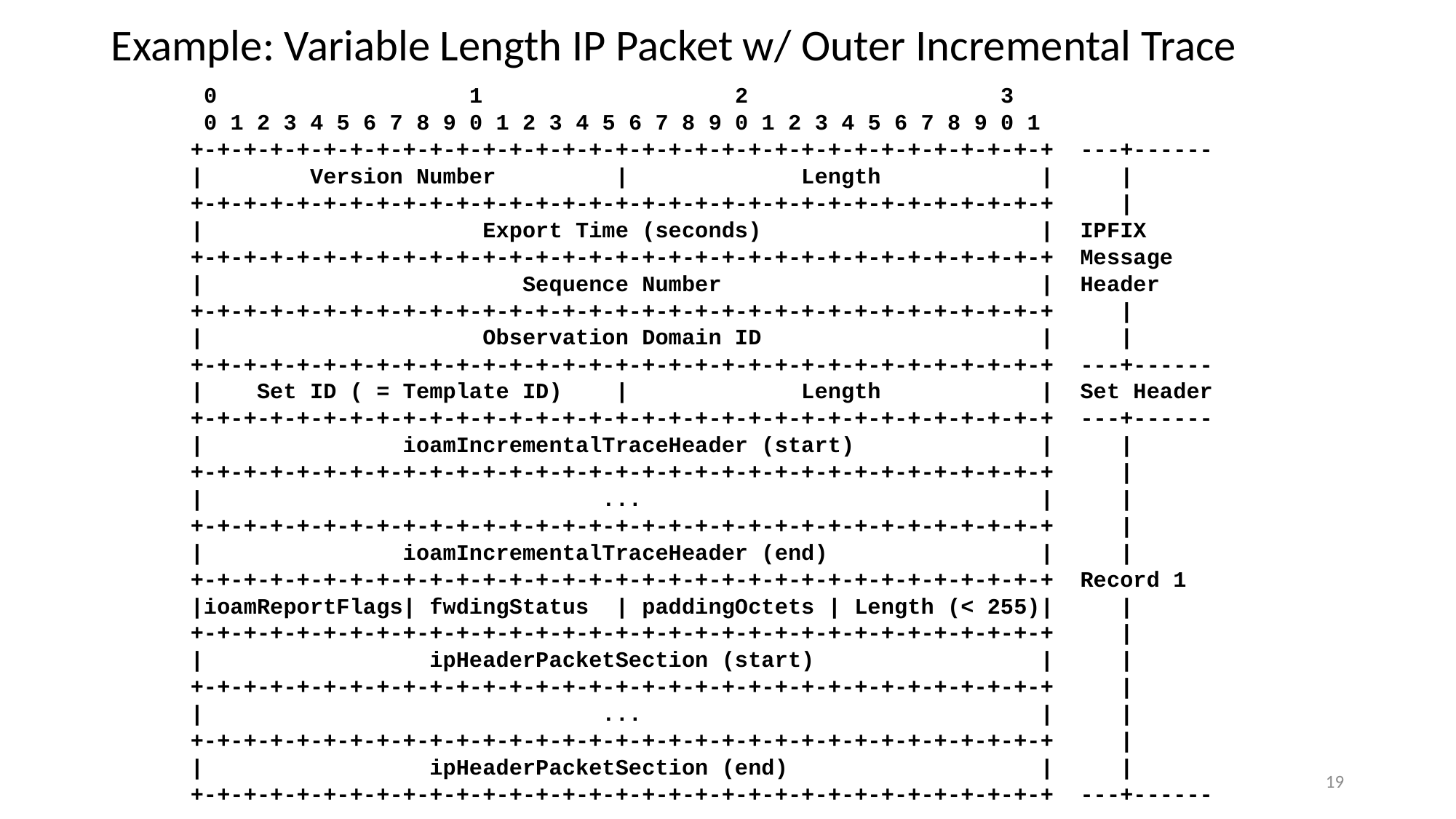

# Example: Variable Length IP Packet w/ Outer Incremental Trace
       0                   1                   2                   3
       0 1 2 3 4 5 6 7 8 9 0 1 2 3 4 5 6 7 8 9 0 1 2 3 4 5 6 7 8 9 0 1
      +-+-+-+-+-+-+-+-+-+-+-+-+-+-+-+-+-+-+-+-+-+-+-+-+-+-+-+-+-+-+-+-+  ---+------
      |        Version Number         |             Length            |     |
      +-+-+-+-+-+-+-+-+-+-+-+-+-+-+-+-+-+-+-+-+-+-+-+-+-+-+-+-+-+-+-+-+     |
      |                     Export Time (seconds)                     |  IPFIX
      +-+-+-+-+-+-+-+-+-+-+-+-+-+-+-+-+-+-+-+-+-+-+-+-+-+-+-+-+-+-+-+-+  Message
      |                        Sequence Number                        |  Header
      +-+-+-+-+-+-+-+-+-+-+-+-+-+-+-+-+-+-+-+-+-+-+-+-+-+-+-+-+-+-+-+-+     |
      |                     Observation Domain ID                     |     |
      +-+-+-+-+-+-+-+-+-+-+-+-+-+-+-+-+-+-+-+-+-+-+-+-+-+-+-+-+-+-+-+-+  ---+------
      |    Set ID ( = Template ID)    |             Length            |  Set Header
      +-+-+-+-+-+-+-+-+-+-+-+-+-+-+-+-+-+-+-+-+-+-+-+-+-+-+-+-+-+-+-+-+  ---+------
      |               ioamIncrementalTraceHeader (start)              |     |
      +-+-+-+-+-+-+-+-+-+-+-+-+-+-+-+-+-+-+-+-+-+-+-+-+-+-+-+-+-+-+-+-+     |
      |                              ...                              |     |
      +-+-+-+-+-+-+-+-+-+-+-+-+-+-+-+-+-+-+-+-+-+-+-+-+-+-+-+-+-+-+-+-+     |
      |               ioamIncrementalTraceHeader (end)                |     |
      +-+-+-+-+-+-+-+-+-+-+-+-+-+-+-+-+-+-+-+-+-+-+-+-+-+-+-+-+-+-+-+-+  Record 1
      |ioamReportFlags| fwdingStatus  | paddingOctets | Length (< 255)|     |
      +-+-+-+-+-+-+-+-+-+-+-+-+-+-+-+-+-+-+-+-+-+-+-+-+-+-+-+-+-+-+-+-+     |
      |                 ipHeaderPacketSection (start)                 |     |
      +-+-+-+-+-+-+-+-+-+-+-+-+-+-+-+-+-+-+-+-+-+-+-+-+-+-+-+-+-+-+-+-+     |
      |                              ...                              |     |
      +-+-+-+-+-+-+-+-+-+-+-+-+-+-+-+-+-+-+-+-+-+-+-+-+-+-+-+-+-+-+-+-+     |
      |                 ipHeaderPacketSection (end)                   |     |
      +-+-+-+-+-+-+-+-+-+-+-+-+-+-+-+-+-+-+-+-+-+-+-+-+-+-+-+-+-+-+-+-+  ---+------
19